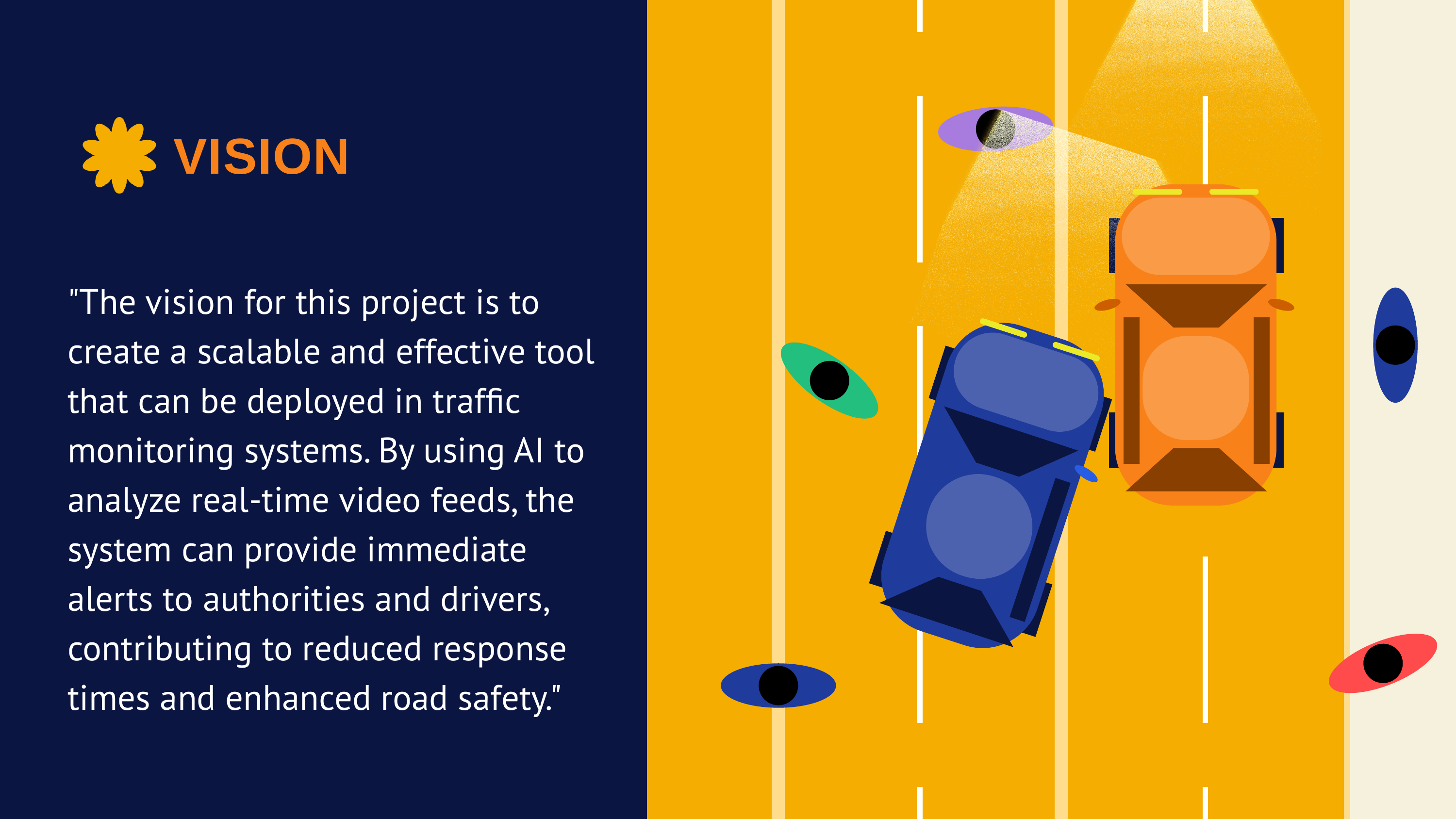

VISION

"The vision for this project is to create a scalable and effective tool that can be deployed in traffic monitoring systems. By using AI to analyze real-time video feeds, the system can provide immediate alerts to authorities and drivers, contributing to reduced response times and enhanced road safety."